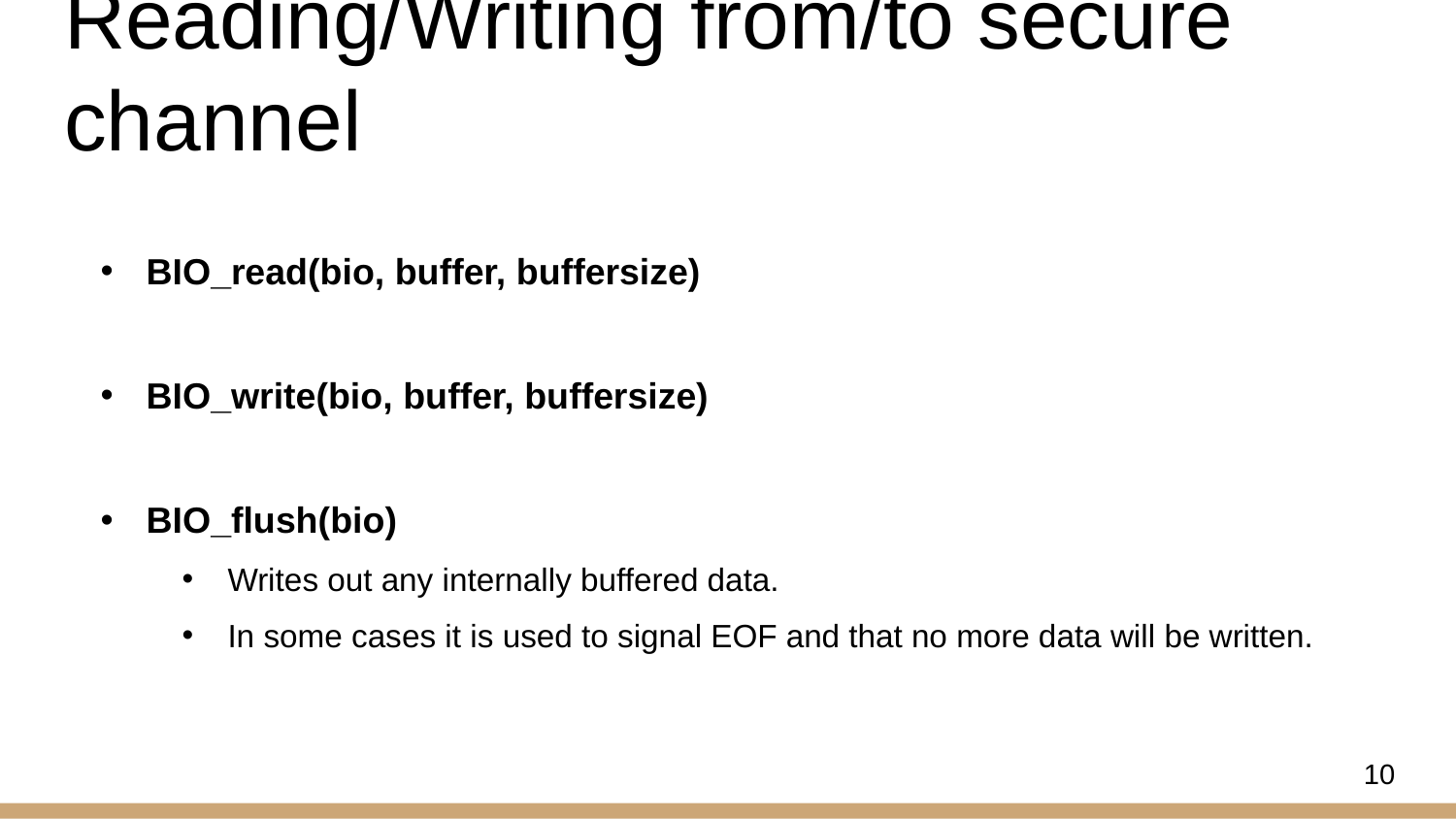

# Reading/Writing from/to secure channel

BIO_read(bio, buffer, buffersize)

BIO_write(bio, buffer, buffersize)

BIO_flush(bio)
Writes out any internally buffered data.
In some cases it is used to signal EOF and that no more data will be written.

10